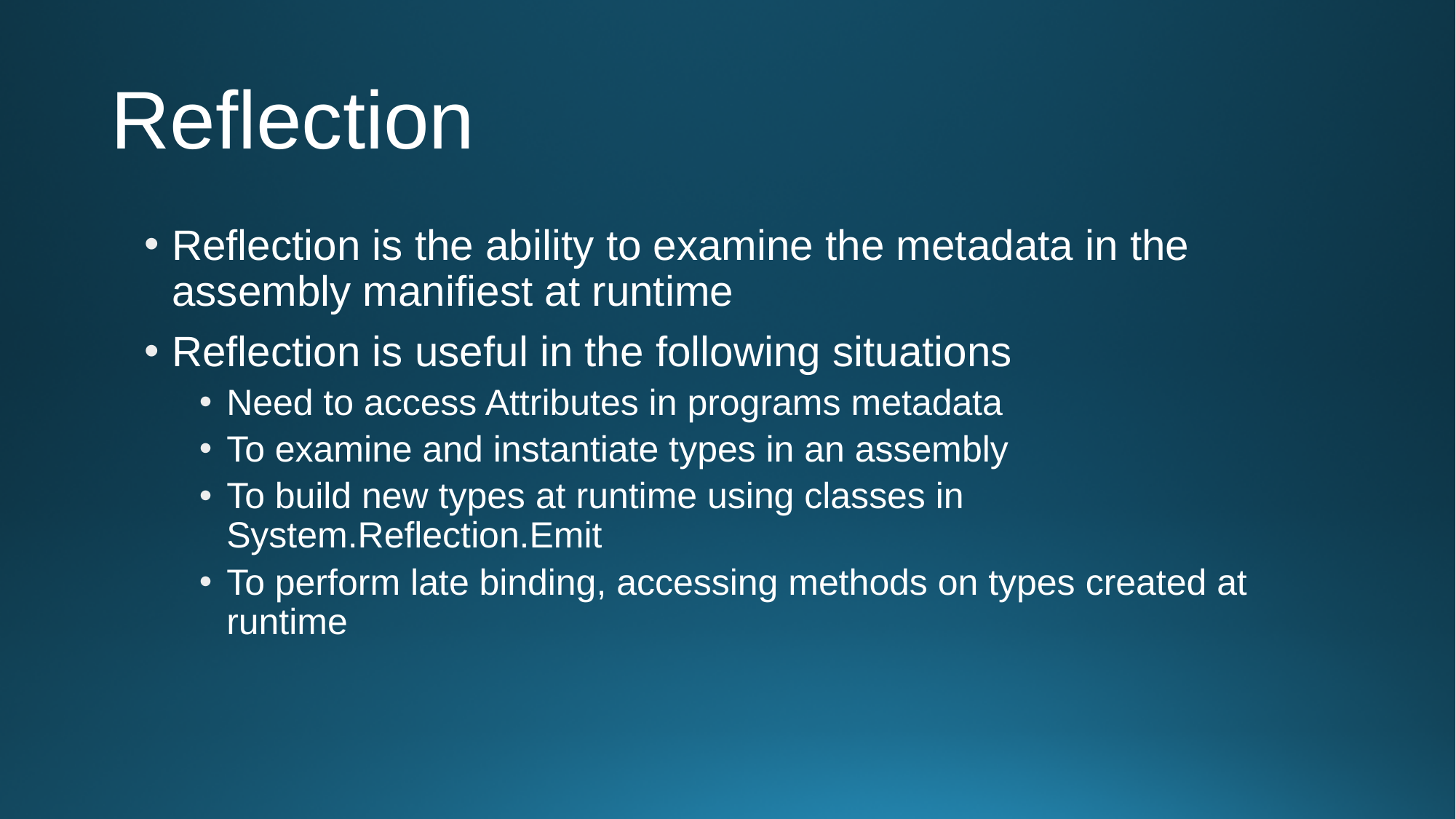

# Reflection
Reflection is the ability to examine the metadata in the assembly manifiest at runtime
Reflection is useful in the following situations
Need to access Attributes in programs metadata
To examine and instantiate types in an assembly
To build new types at runtime using classes in System.Reflection.Emit
To perform late binding, accessing methods on types created at runtime